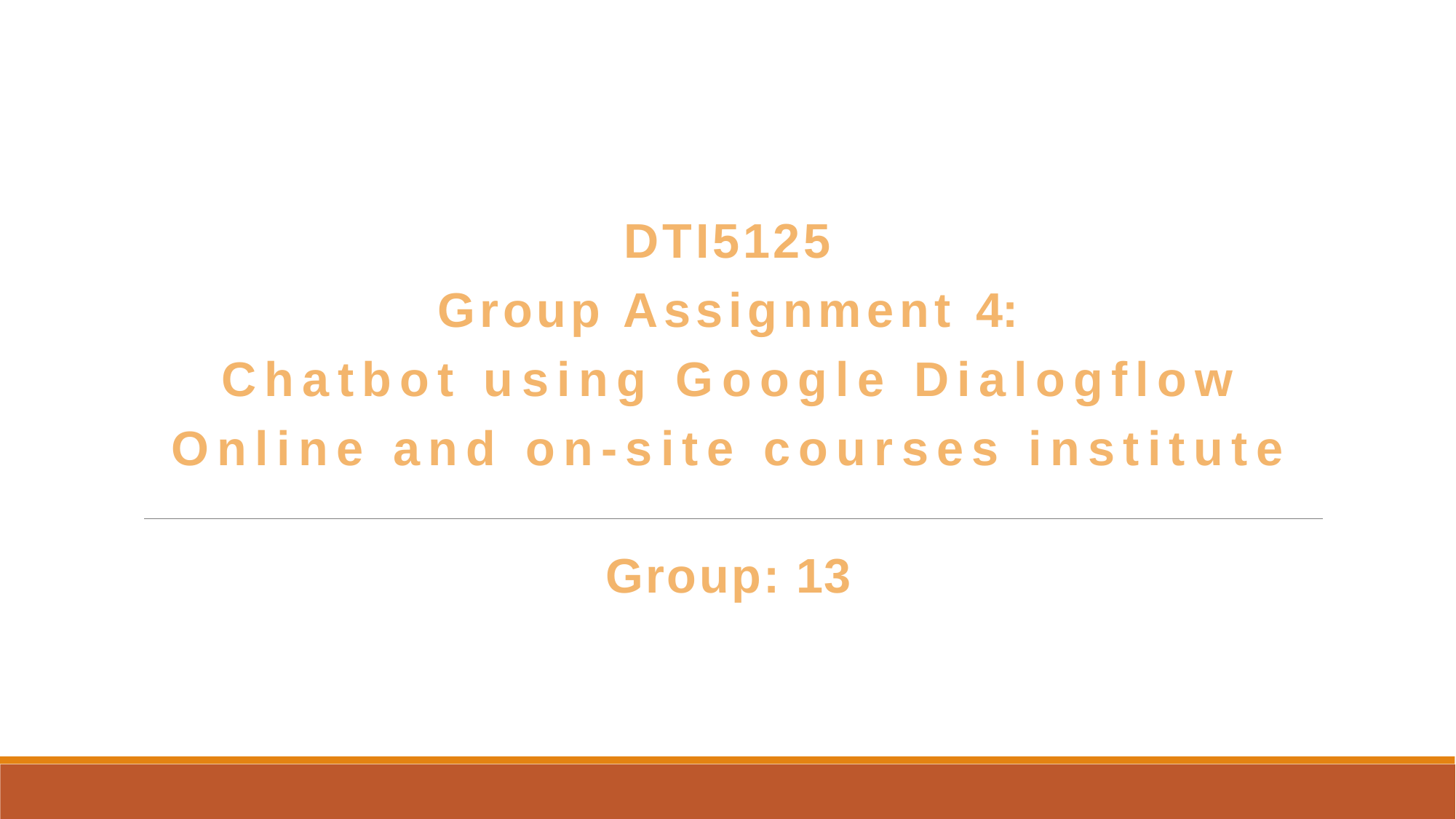

DTI5125
Group Assignment 4:
Chatbot using Google Dialogflow
Online and on-site courses institute
Group: 13